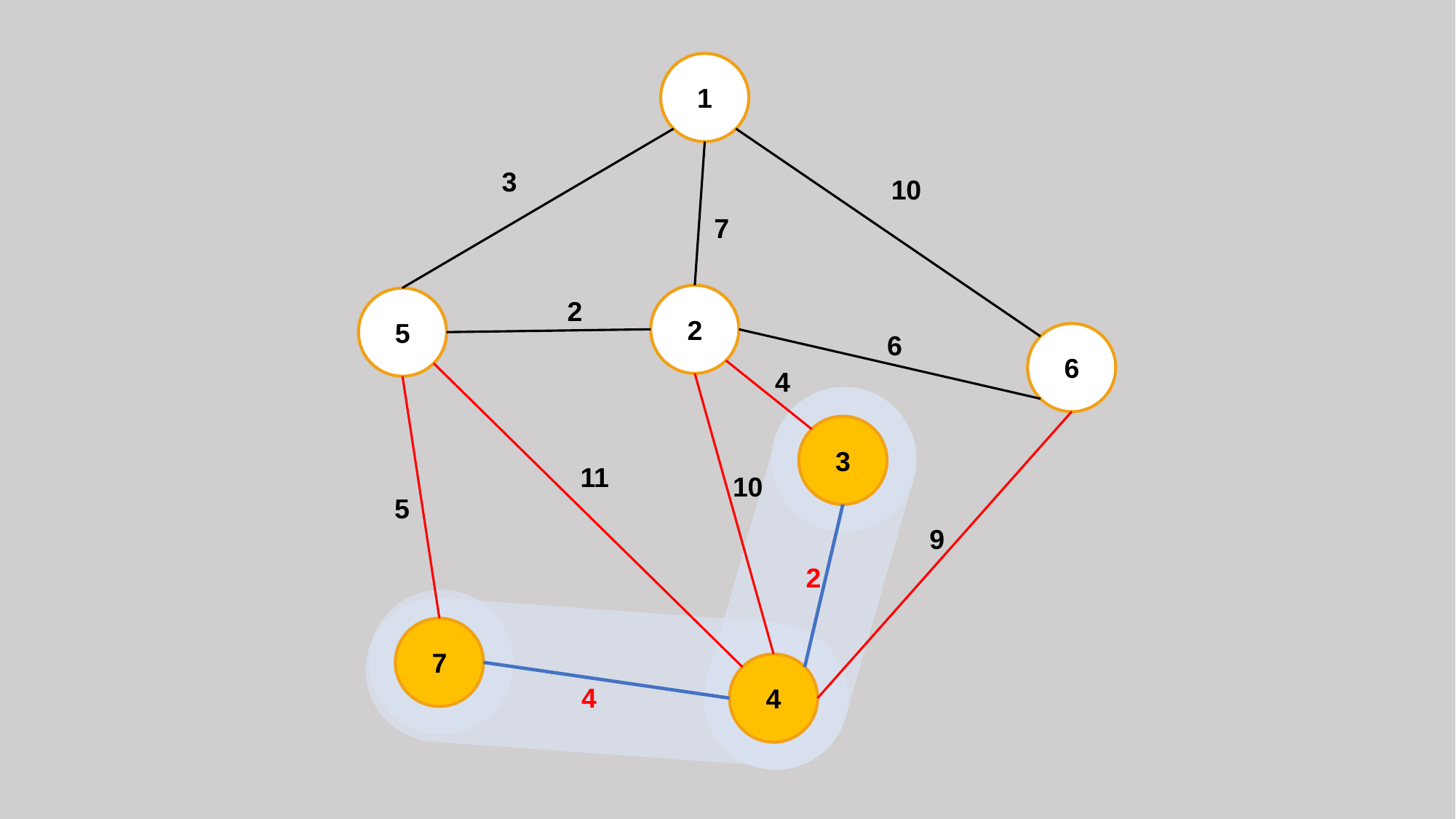

1
3
10
7
2
5
2
6
6
4

3

11
10
5
9
2

7

4
4